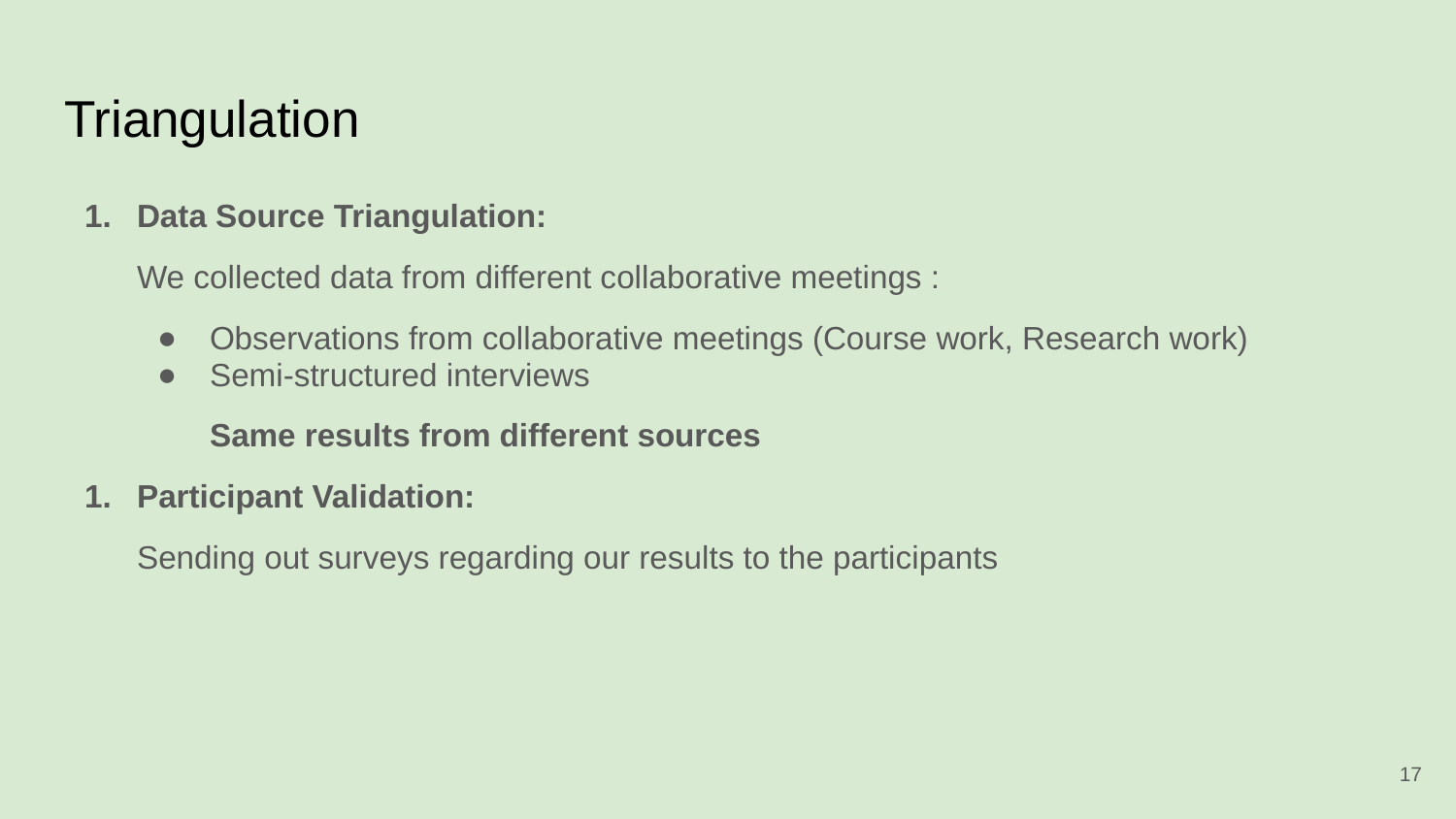

# Triangulation
Data Source Triangulation:
We collected data from different collaborative meetings :
Observations from collaborative meetings (Course work, Research work)
Semi-structured interviews
	Same results from different sources
Participant Validation:
Sending out surveys regarding our results to the participants

17